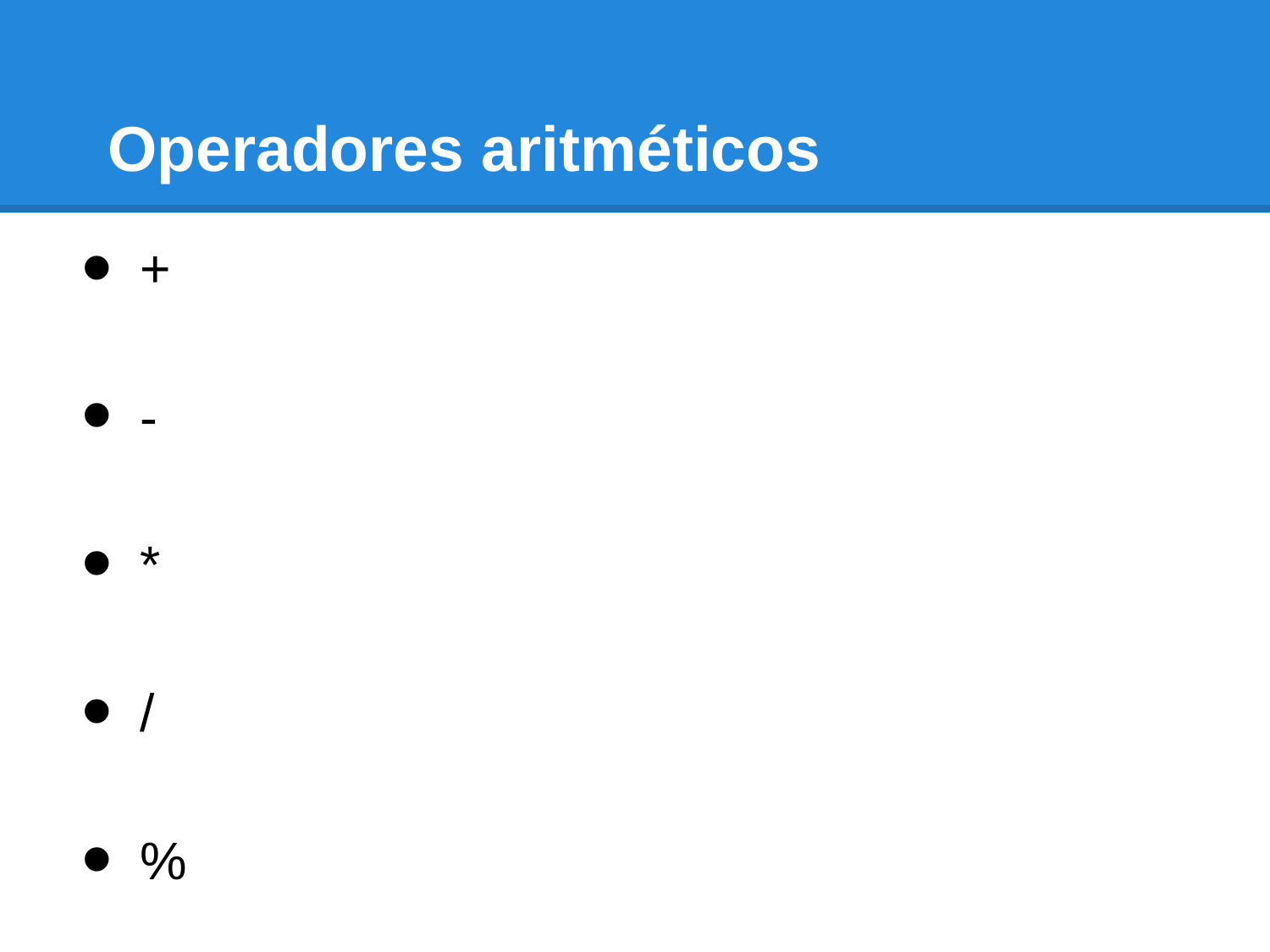

# Operadores aritméticos
+

-

*

/

%